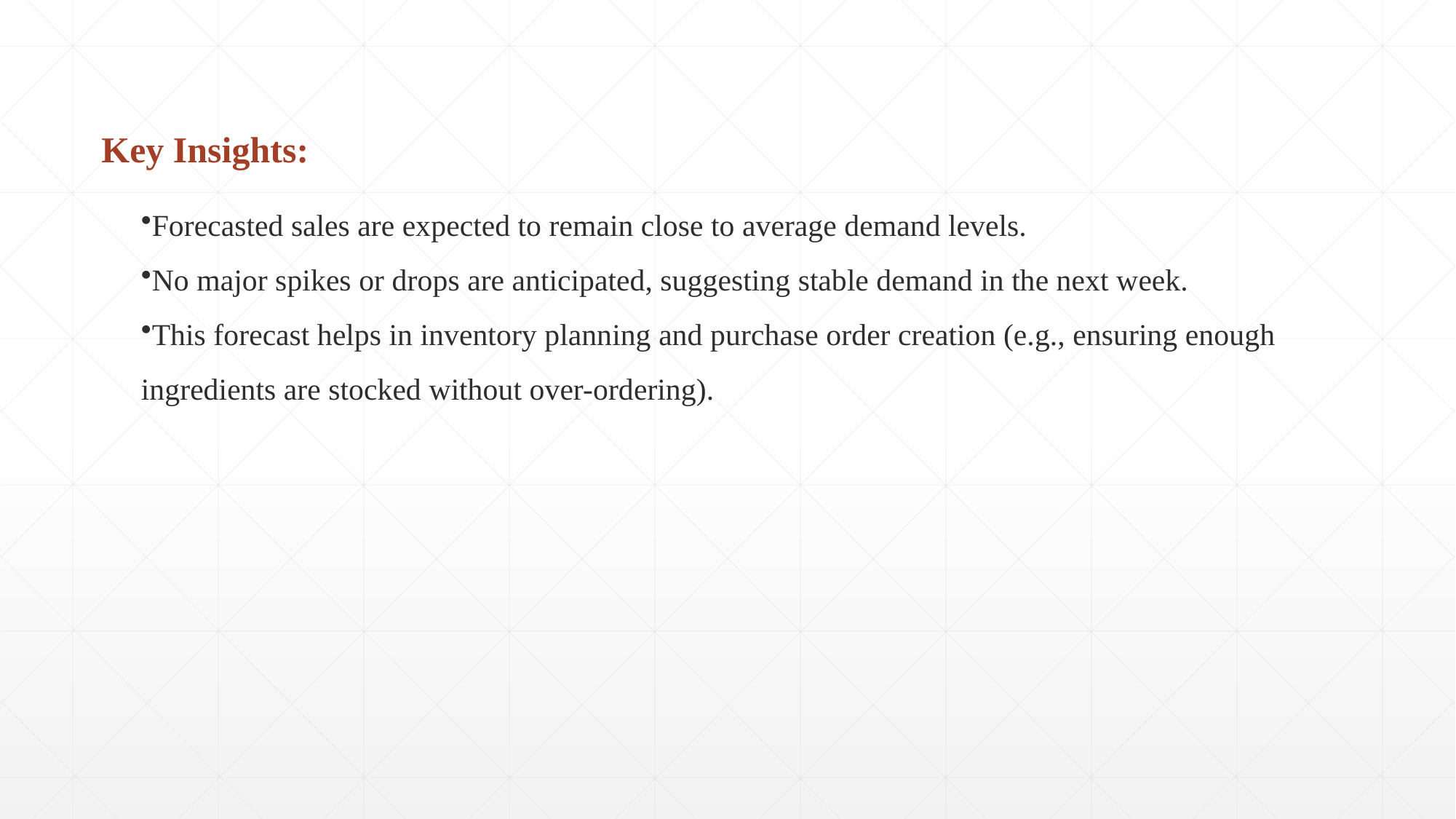

Key Insights:
Forecasted sales are expected to remain close to average demand levels.
No major spikes or drops are anticipated, suggesting stable demand in the next week.
This forecast helps in inventory planning and purchase order creation (e.g., ensuring enough ingredients are stocked without over-ordering).